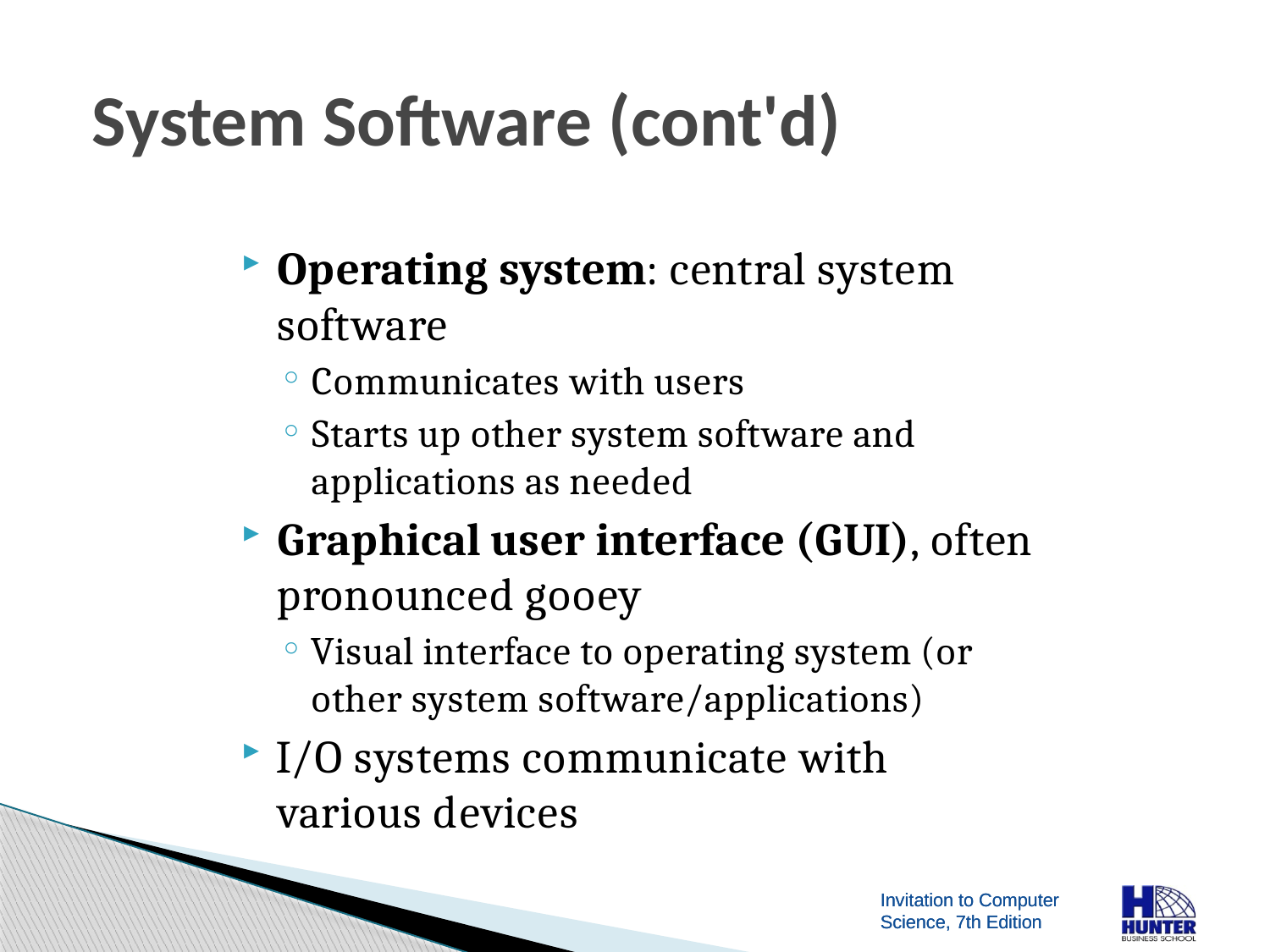

# System Software (cont'd)
Operating system: central system software
Communicates with users
Starts up other system software and applications as needed
Graphical user interface (GUI), often pronounced gooey
Visual interface to operating system (or other system software/applications)
I/O systems communicate with various devices